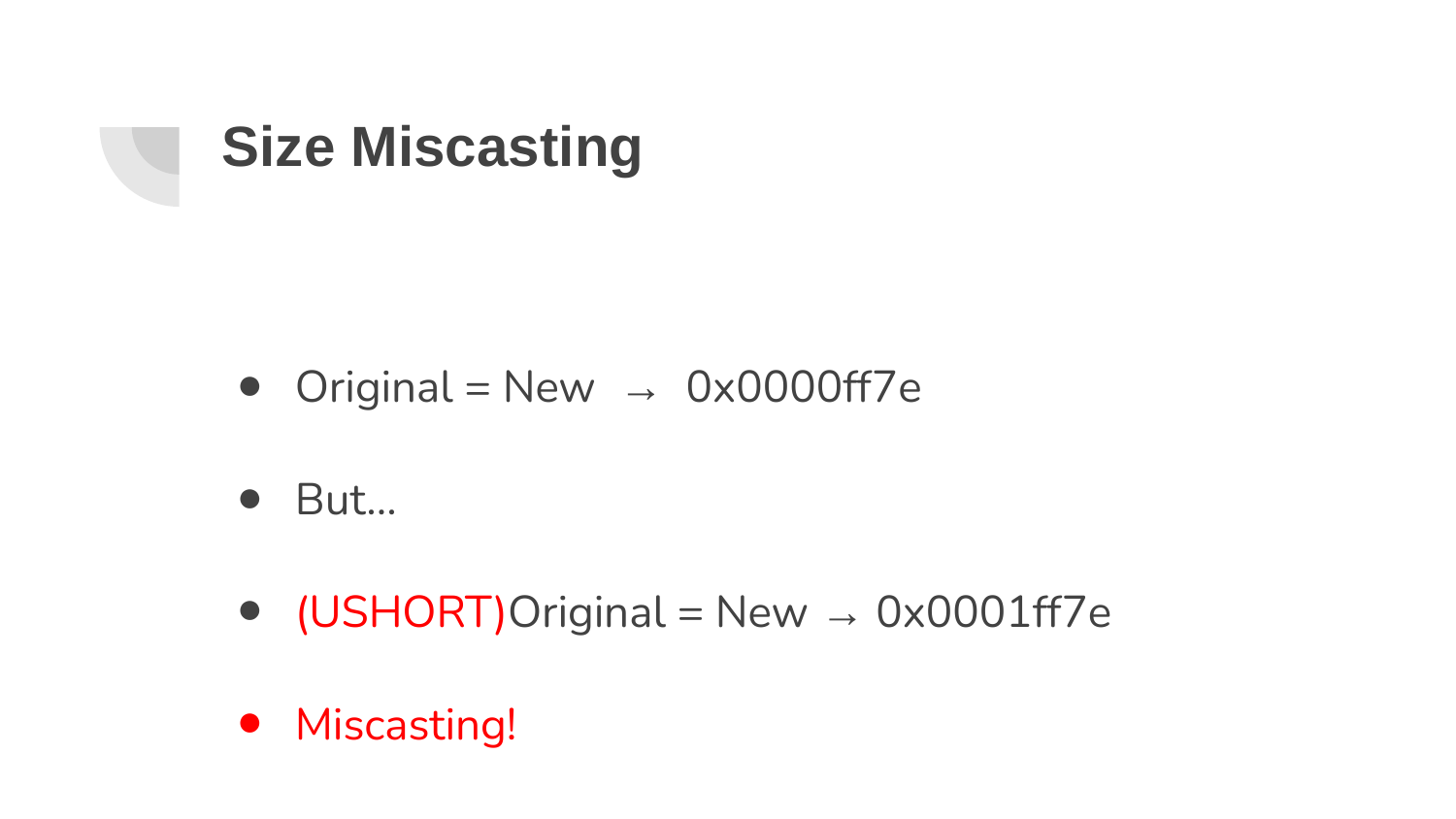

# Size Miscasting

Original = New  →  0x0000ff7e
But…
(USHORT)Original = New → 0x0001ff7e
Miscasting!